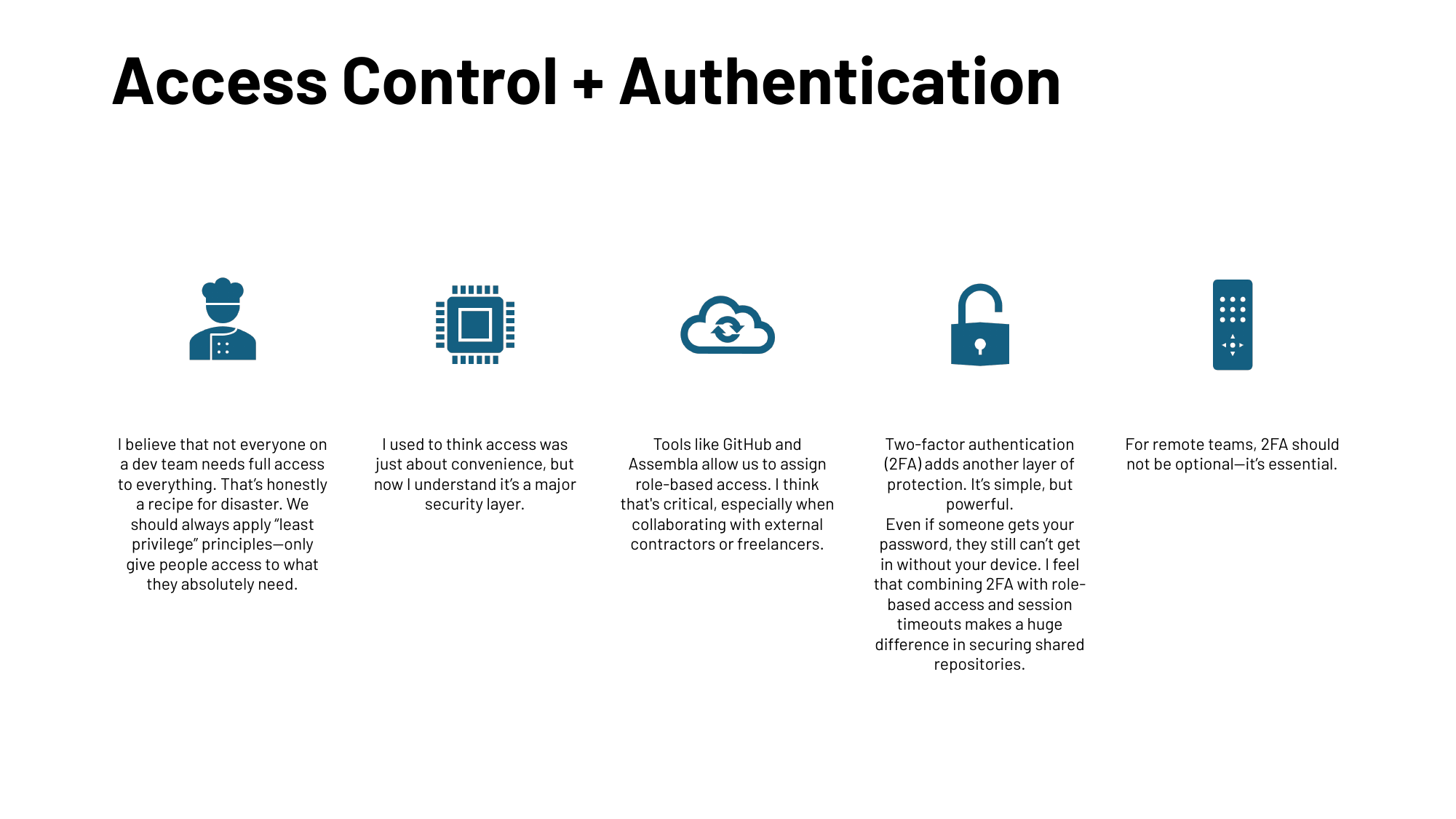

# Access Control + Authentication
I believe that not everyone on a dev team needs full access to everything. That’s honestly a recipe for disaster. We should always apply “least privilege” principles—only give people access to what they absolutely need.
I used to think access was just about convenience, but now I understand it’s a major security layer.
Tools like GitHub and Assembla allow us to assign role-based access. I think that's critical, especially when collaborating with external contractors or freelancers.
Two-factor authentication (2FA) adds another layer of protection. It’s simple, but powerful.
Even if someone gets your password, they still can’t get in without your device. I feel that combining 2FA with role-based access and session timeouts makes a huge difference in securing shared repositories.
For remote teams, 2FA should not be optional—it’s essential.